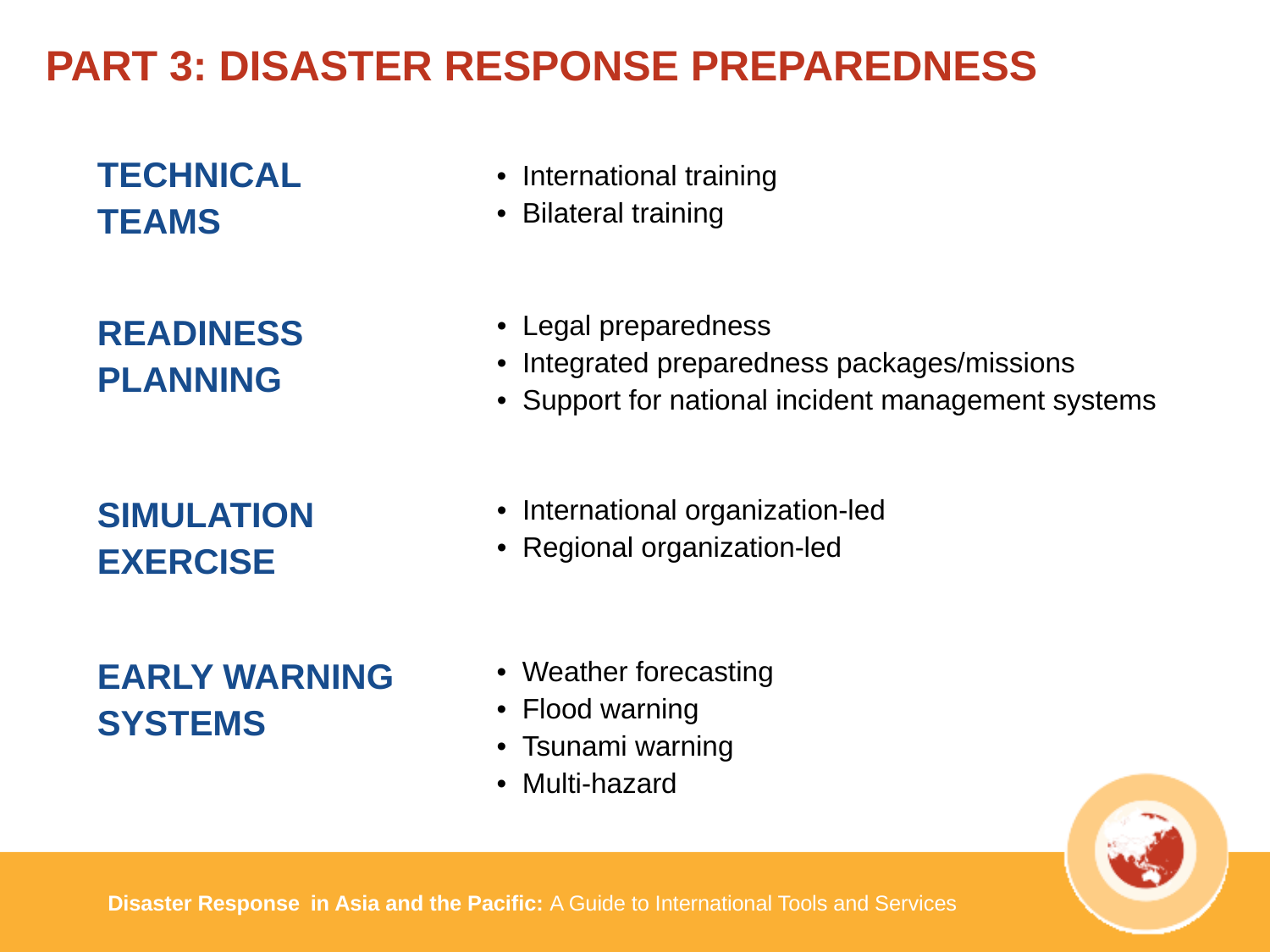

PART 3: DISASTER RESPONSE PREPAREDNESS
TECHNICAL
TEAMS
•  International training
•  Bilateral training
•  Legal preparedness
•  Integrated preparedness packages/missions
•  Support for national incident management systems

READINESS
PLANNING
SIMULATION
EXERCISE
•  International organization-led
•  Regional organization-led
EARLY WARNING
SYSTEMS
•  Weather forecasting
•  Flood warning
•  Tsunami warning
•  Multi-hazard